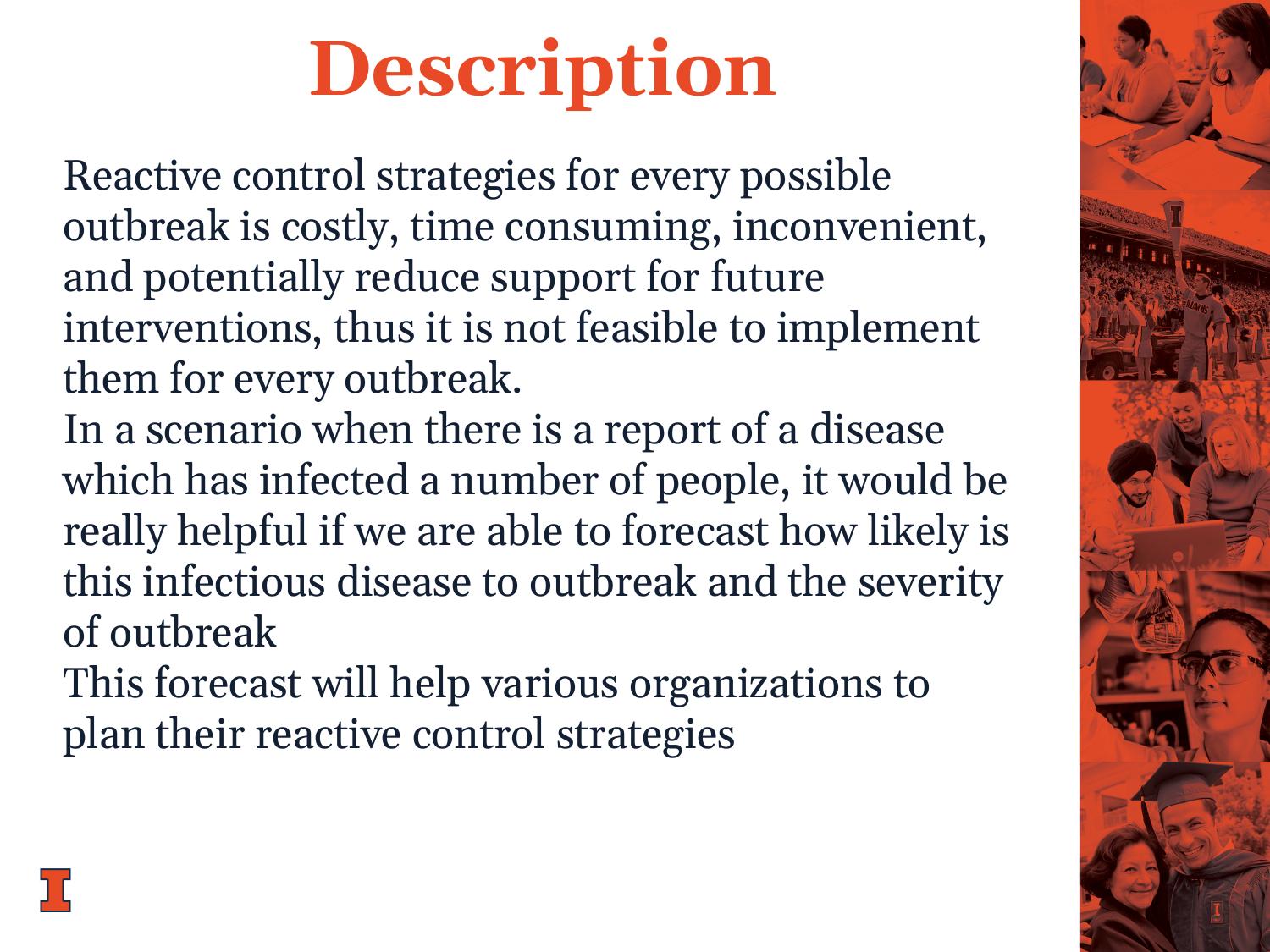

Description
Reactive control strategies for every possible outbreak is costly, time consuming, inconvenient, and potentially reduce support for future interventions, thus it is not feasible to implement them for every outbreak.
In a scenario when there is a report of a disease which has infected a number of people, it would be really helpful if we are able to forecast how likely is this infectious disease to outbreak and the severity of outbreak
This forecast will help various organizations to plan their reactive control strategies